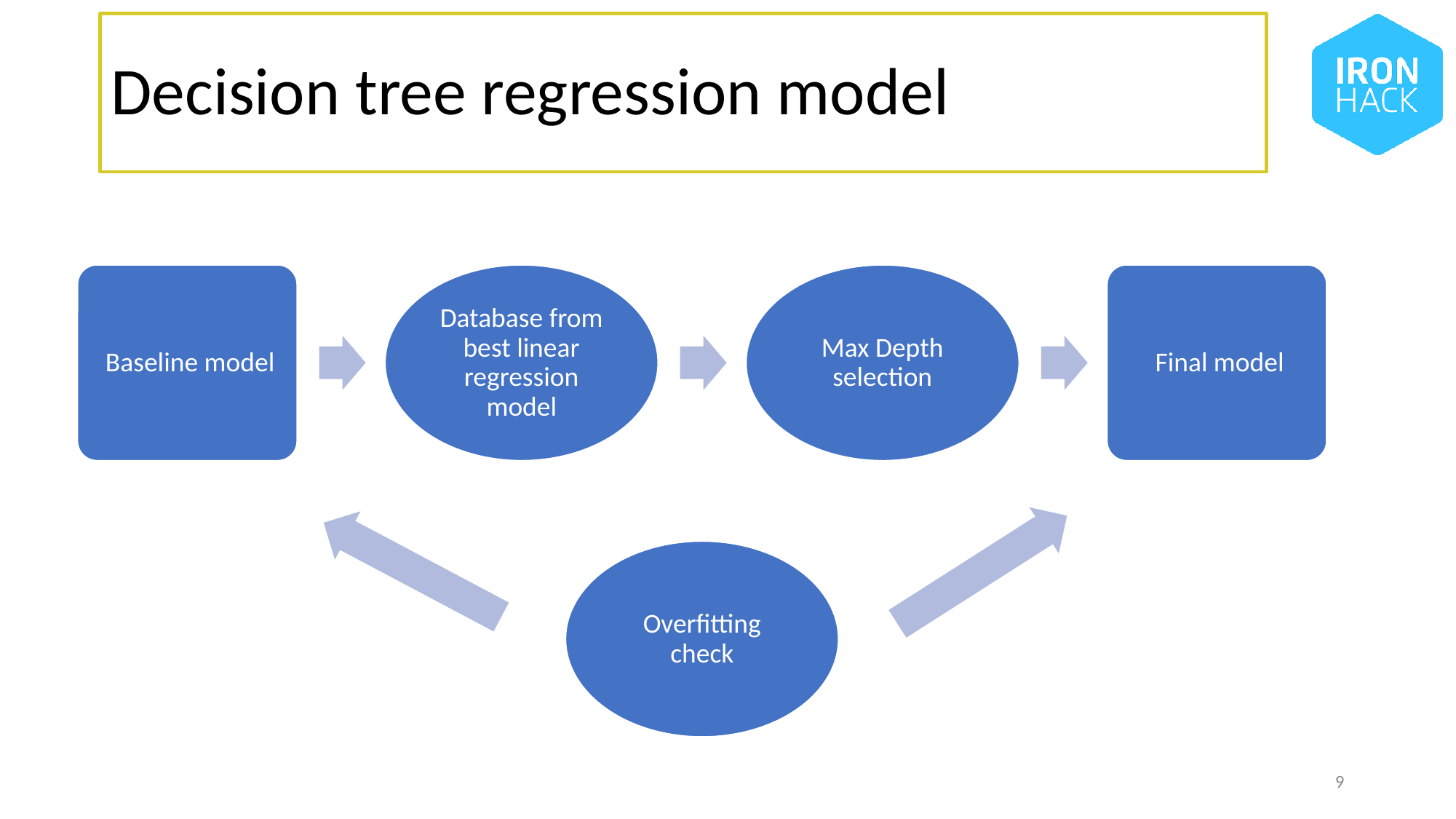

Decision tree regression model
Baseline model

Database from best linear regression model

Max Depth selection

Final model

Overfitting check

9